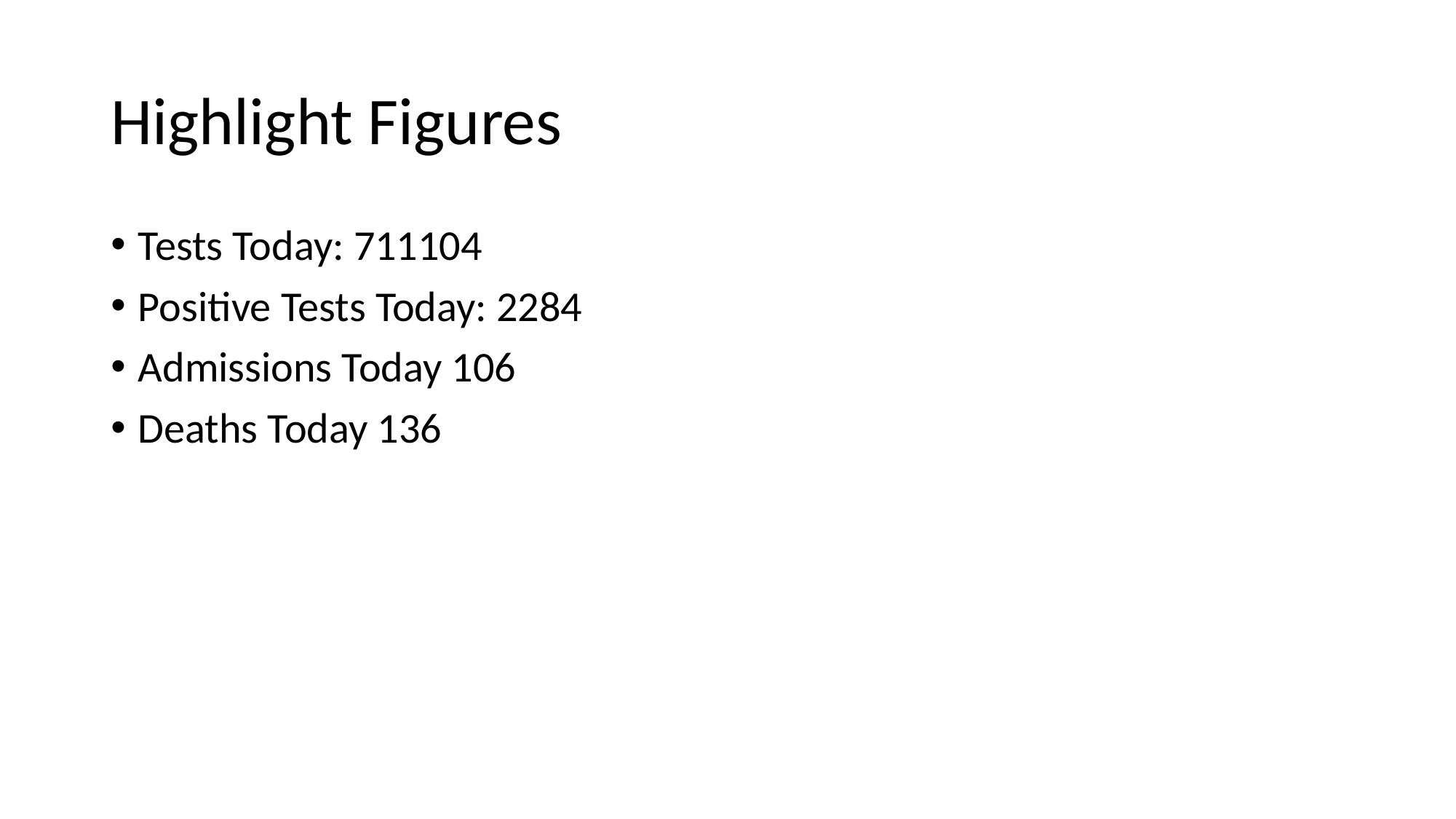

# Highlight Figures
Tests Today: 711104
Positive Tests Today: 2284
Admissions Today 106
Deaths Today 136